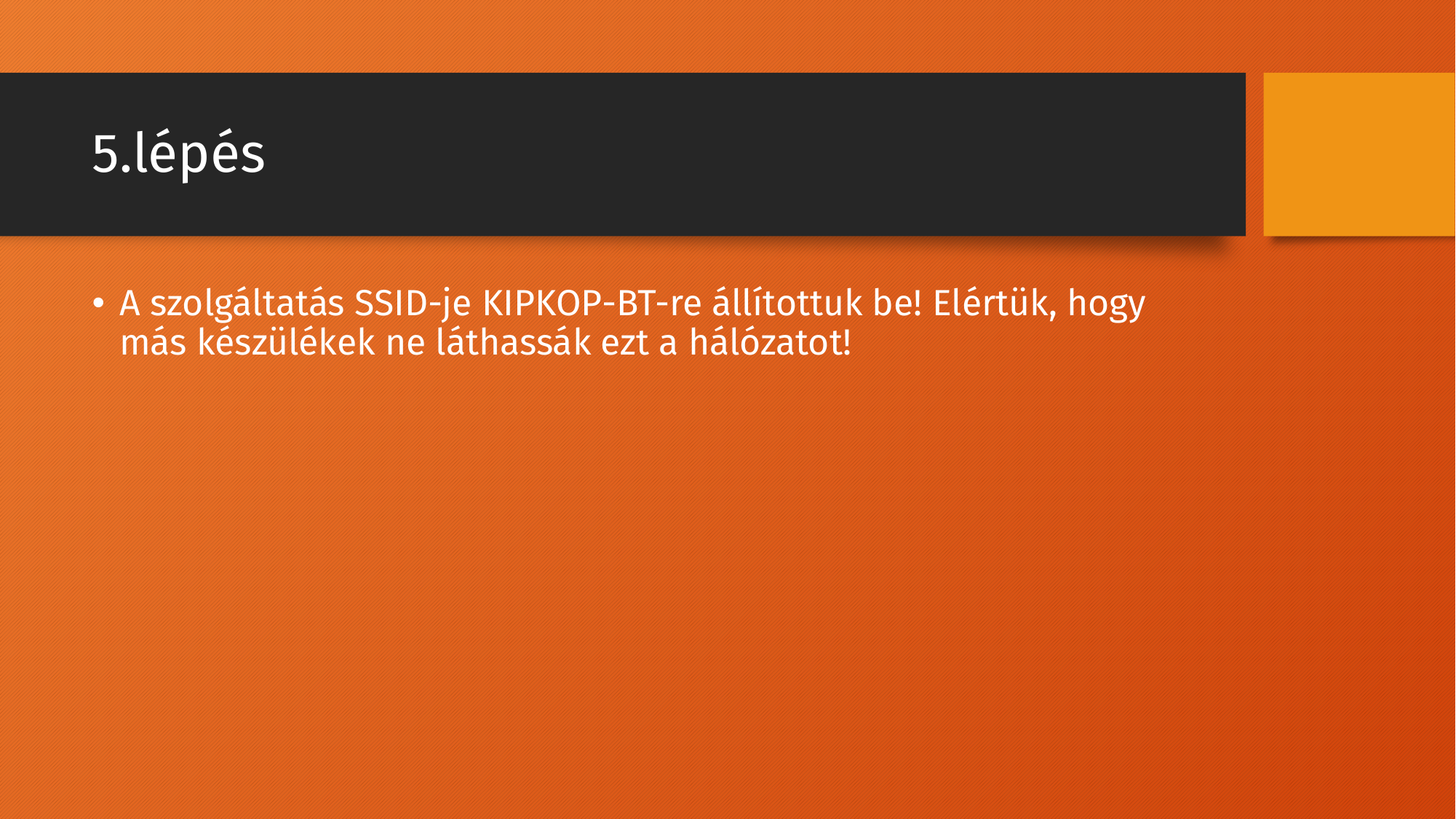

# 5.lépés
A szolgáltatás SSID-je KIPKOP-BT-re állítottuk be! Elértük, hogy más készülékek ne láthassák ezt a hálózatot!